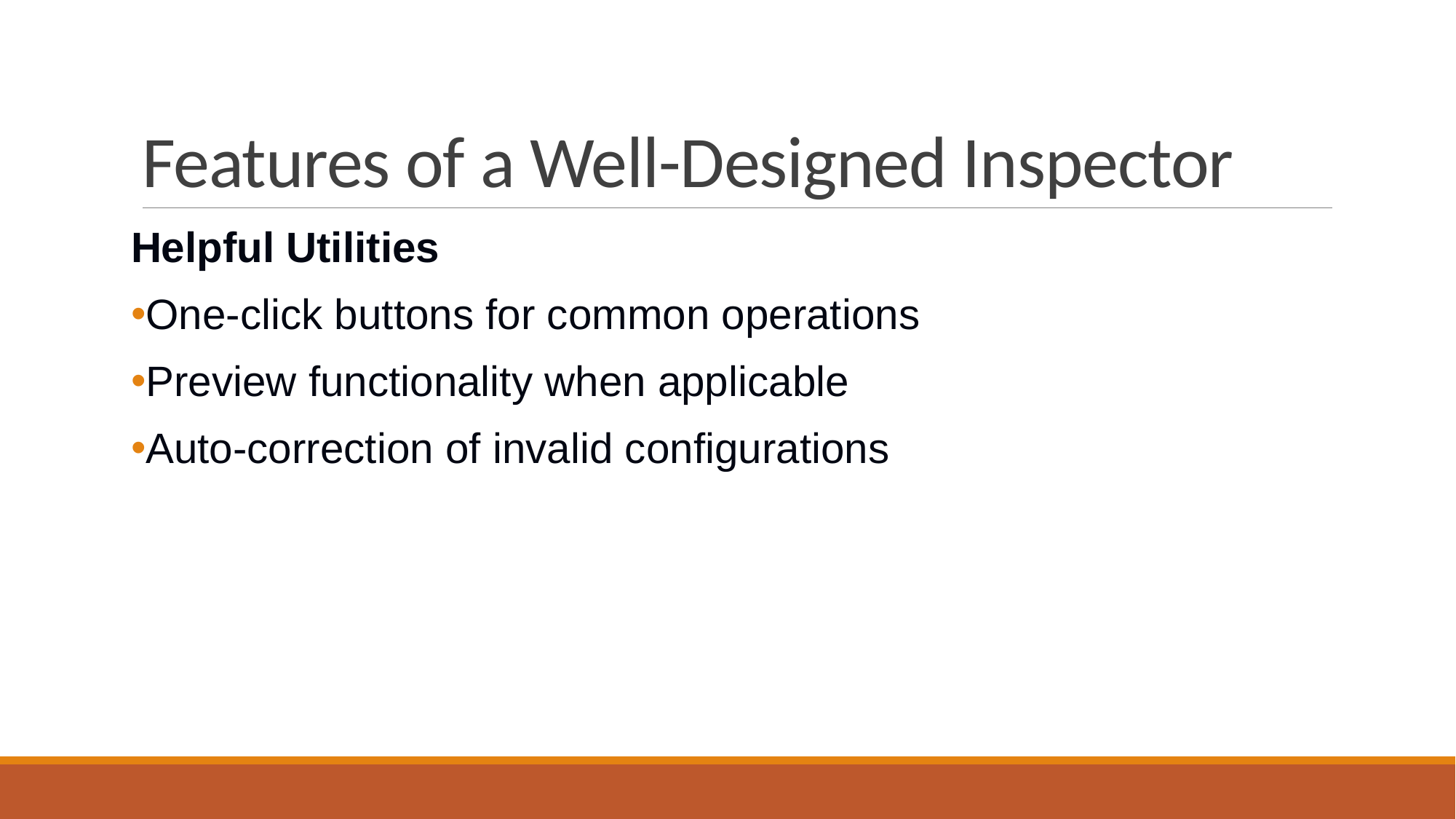

# Features of a Well-Designed Inspector
Helpful Utilities
One-click buttons for common operations
Preview functionality when applicable
Auto-correction of invalid configurations